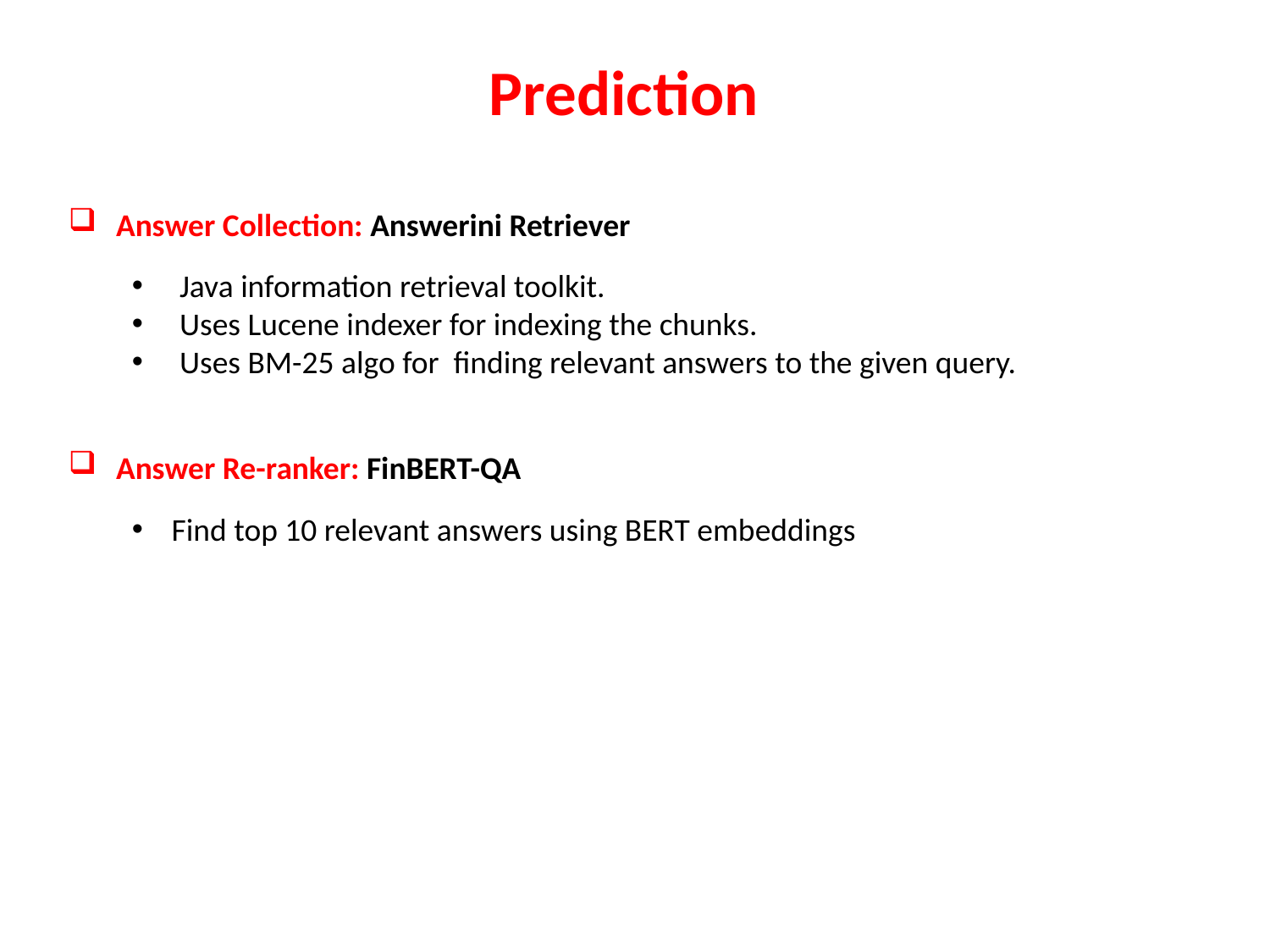

Prediction

Answer Collection: Answerini Retriever

Java information retrieval toolkit.
Uses Lucene indexer for indexing the chunks.
Uses BM-25 algo for  finding relevant answers to the given query.

Answer Re-ranker: FinBERT-QA

Find top 10 relevant answers using BERT embeddings